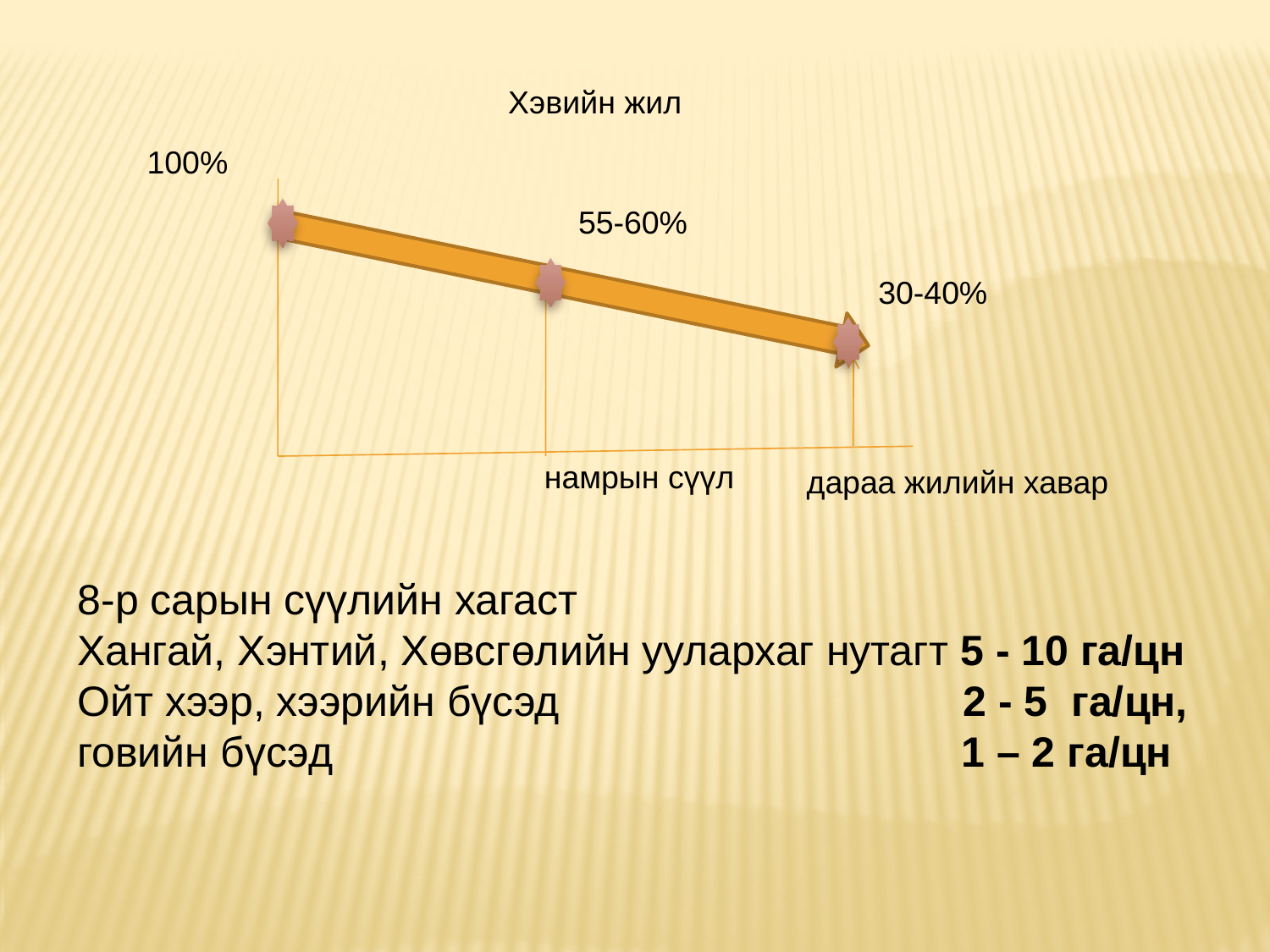

Хэвийн жил
 100%
55-60%

30-40%

 намрын сүүл
 дараа жилийн хавар
8-р сарын сүүлийн хагаст
Хангай, Хэнтий, Хөвсгөлийн уулархаг нутагт 5 - 10 га/цн
Ойт хээр, хээрийн бүсэд                                  2 - 5  га/цн,
говийн бүсэд                                                     1 – 2 га/цн